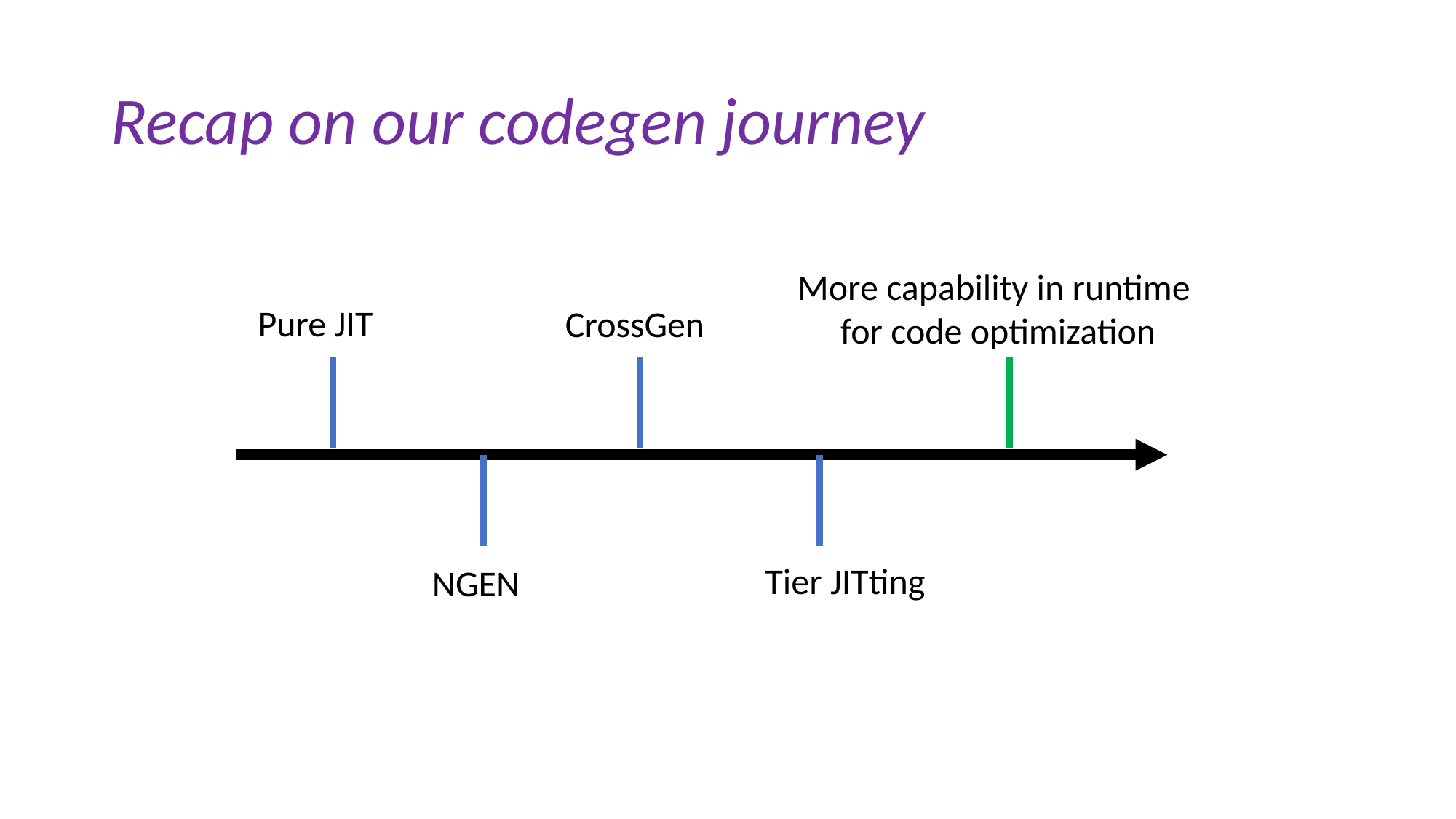

# Recap on our codegen journey
More capability in runtime
for code optimization
Pure JIT
CrossGen
Tier JITting
NGEN